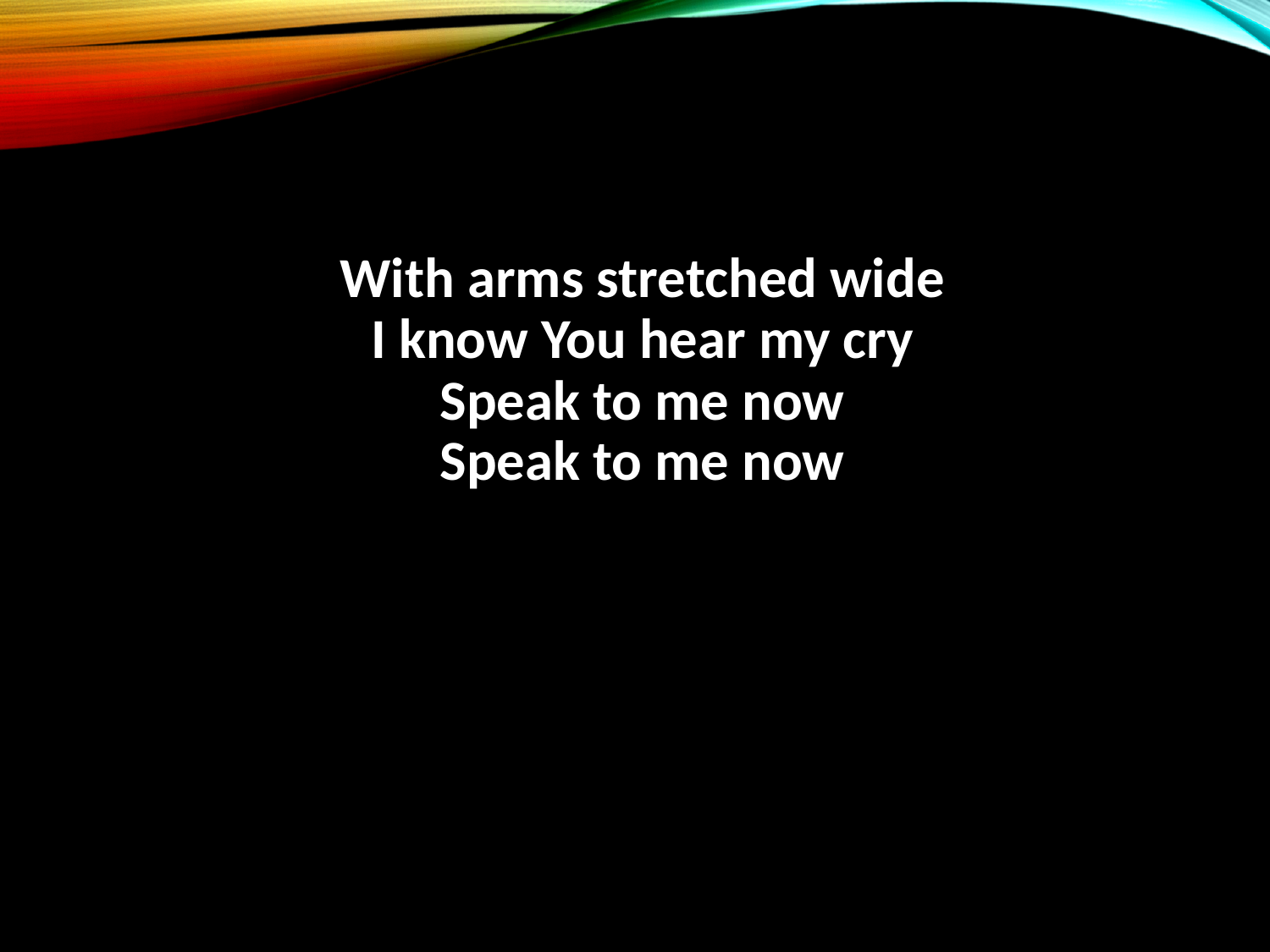

With arms stretched wide
I know You hear my cry
Speak to me now
Speak to me now